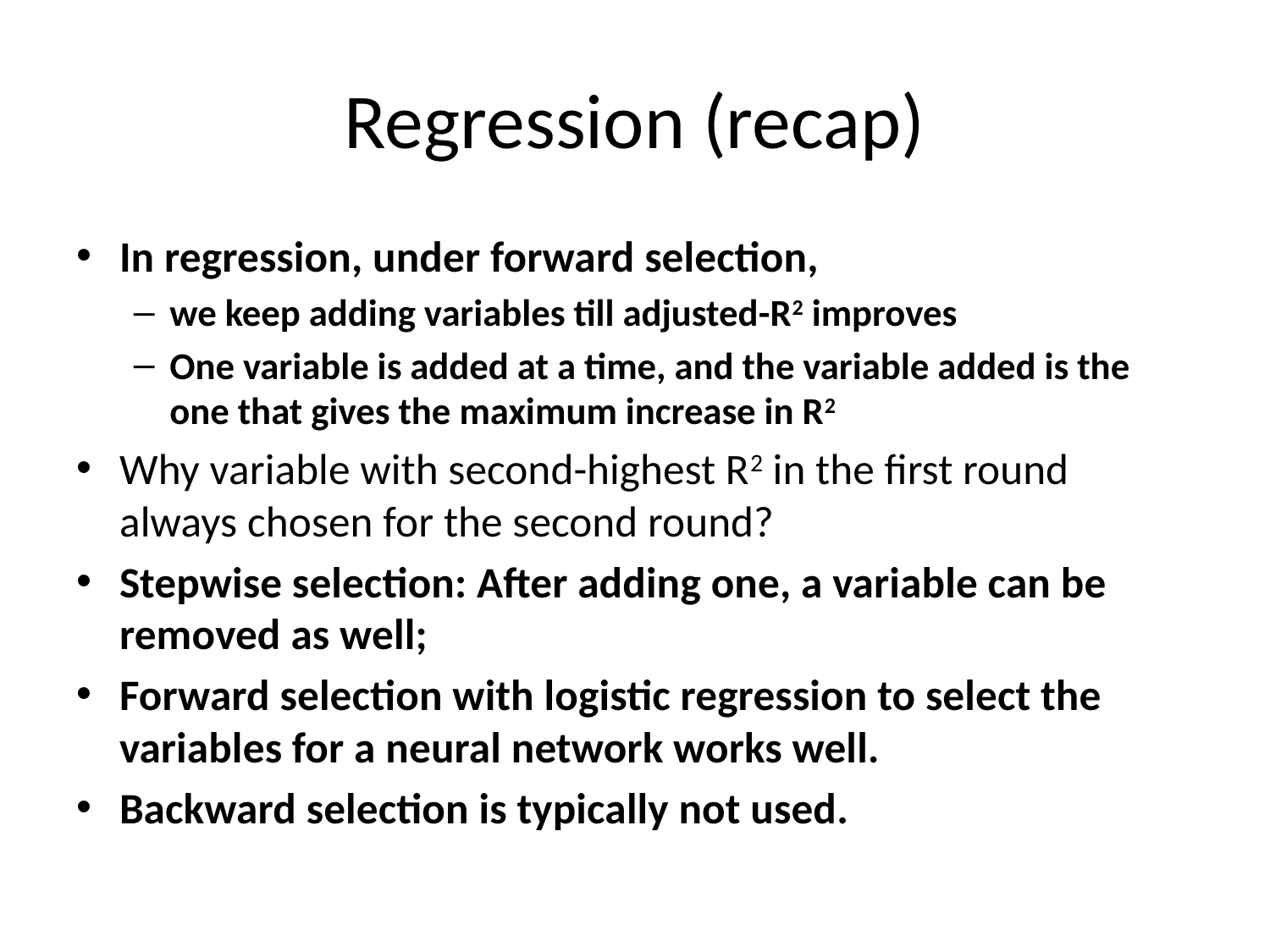

# Regression (recap)
In regression, under forward selection,
we keep adding variables till adjusted-R2 improves
One variable is added at a time, and the variable added is the one that gives the maximum increase in R2
Why variable with second-highest R2 in the first round always chosen for the second round?
Stepwise selection: After adding one, a variable can be removed as well;
Forward selection with logistic regression to select the variables for a neural network works well.
Backward selection is typically not used.